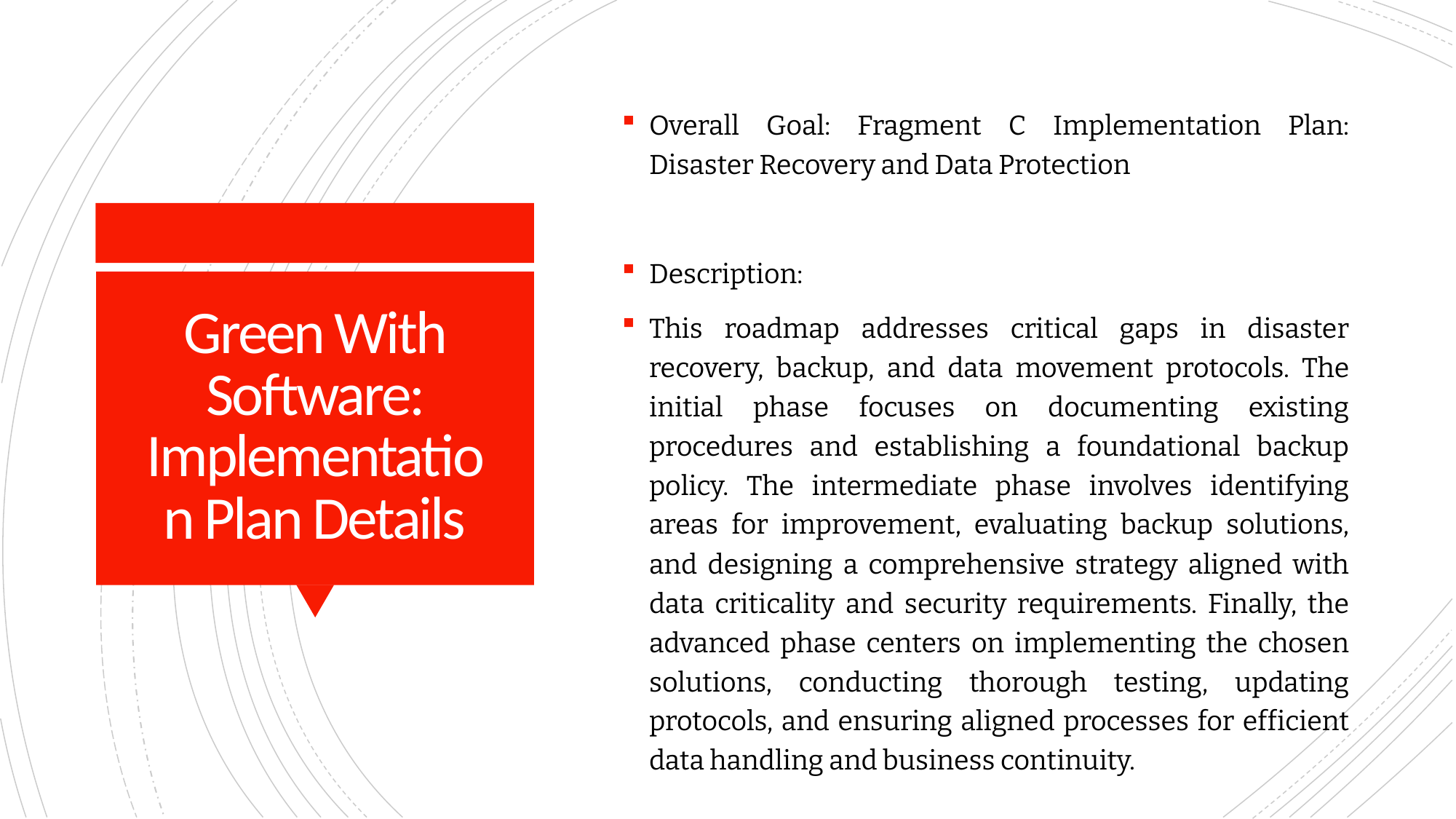

Overall Goal: Fragment C Implementation Plan: Disaster Recovery and Data Protection

Description:
This roadmap addresses critical gaps in disaster recovery, backup, and data movement protocols. The initial phase focuses on documenting existing procedures and establishing a foundational backup policy. The intermediate phase involves identifying areas for improvement, evaluating backup solutions, and designing a comprehensive strategy aligned with data criticality and security requirements. Finally, the advanced phase centers on implementing the chosen solutions, conducting thorough testing, updating protocols, and ensuring aligned processes for efficient data handling and business continuity.

Methodology / Steps:

--- Early Steps ---
1. Document current Disaster Recovery (DR) and Business Continuity (BC) protocols through collaboration with specialists and review of existing documentation. 2. Develop a backup policy outlining frequency, types, and locations of backups, collaborating with stakeholders and assessing data criticality.
--- Intermediate Steps ---
3. Identify areas of improvement in existing DR and BC protocols through thorough analysis and consideration of industry best practices. 4. Evaluate and select a backup solution aligned with policy requirements, researching tools and aligning with data criticality. 5. Design a comprehensive strategy for backups and archives based on criticality, collaborating with IT security and operations teams. 6. Analyze existing data movement processes to identify gaps and inefficiencies, collaborating with data engineers and architects.
--- Advanced Steps ---
7. Update DR and BC protocols based on identified improvements, collaborating with specialists and aligning with industry standards. 8. Implement the selected backup solution and conduct testing, configuring backup schedules and performing data recovery tests. 9. Document the aligned processes and communicate changes to relevant teams, using documentation tools and conducting communication sessions. 10. Implement standardized protocols for efficient data movement across infrastructure elements, collaborating with infrastructure and testing teams. 11. Align data movement processes within defined architecture boundaries, collaborating with architecture teams and updating processes accordingly.

Roles Involved (Overall): DR Specialists, BC Specialists, System Administrators, Data Stakeholders, IT Specialists, Backup Administrators, IT Administrators, Testing Teams, Data Owners, IT Operations, IT Security Specialist, Backup Strategist, Documentation Specialist, Communication Coordinator, Data Engineers, Solution Architects, Infrastructure Specialist, Networking Specialist, Analysis Team, Data Architect
Tools/Platforms (Overall): Bacula, Duplicity, Commvault, Veeam Backup & Replication, Amanda

Subtask Estimates (Aggregated):

--- Early Steps ---
Documentation Review: 20h; Collaboration with Specialists: 15h; Policy Development: 20h; Collaboration with Stakeholders: 15h
--- Intermediate Steps ---
Thorough Analysis: 30h; Best Practices Review: 25h; Research: 25h; Alignment with Policy Requirements: 20h; Strategy Design: 30h; Alignment with Business Needs: 20h; Analysis Collaboration: 18h; Gap Identification: 28h
--- Advanced Steps ---
Collaboration with Specialists: 20h; Update Implementation: 25h; Configuration: 30h; Data Recovery Testing: 25h; Documentation: 25h; Communication Sessions: 15h; Implementation: 30h; Testing and Performance Monitoring: 35h; Collaboration with Architecture: 22h; Process Updates: 20h
# Green With Software: Implementation Plan Details